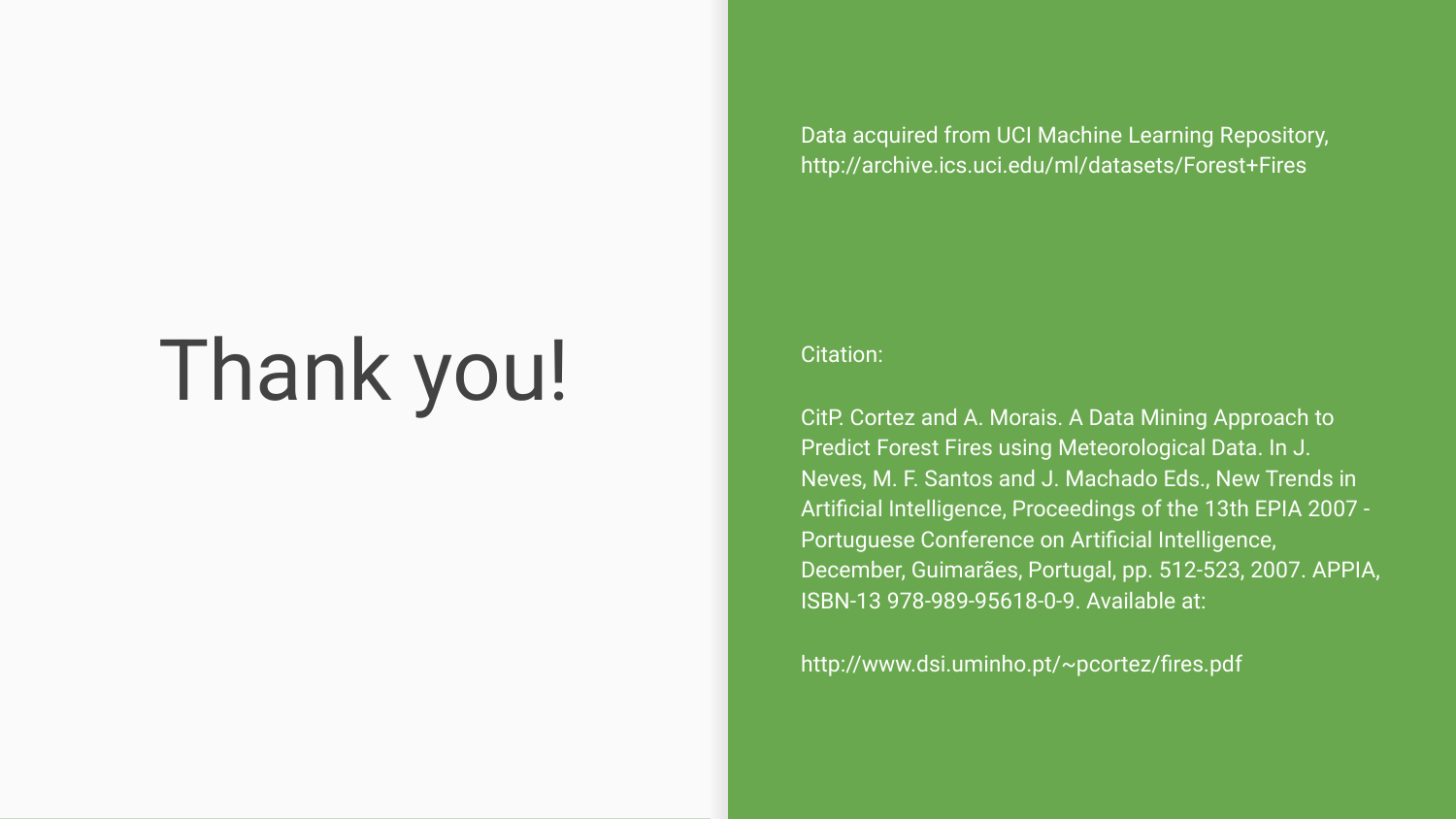

Data acquired from UCI Machine Learning Repository, http://archive.ics.uci.edu/ml/datasets/Forest+Fires

Citation:
CitP. Cortez and A. Morais. A Data Mining Approach to Predict Forest Fires using Meteorological Data. In J. Neves, M. F. Santos and J. Machado Eds., New Trends in Artificial Intelligence, Proceedings of the 13th EPIA 2007 - Portuguese Conference on Artificial Intelligence, December, Guimarães, Portugal, pp. 512-523, 2007. APPIA, ISBN-13 978-989-95618-0-9. Available at:
http://www.dsi.uminho.pt/~pcortez/fires.pdf

# Thank you!